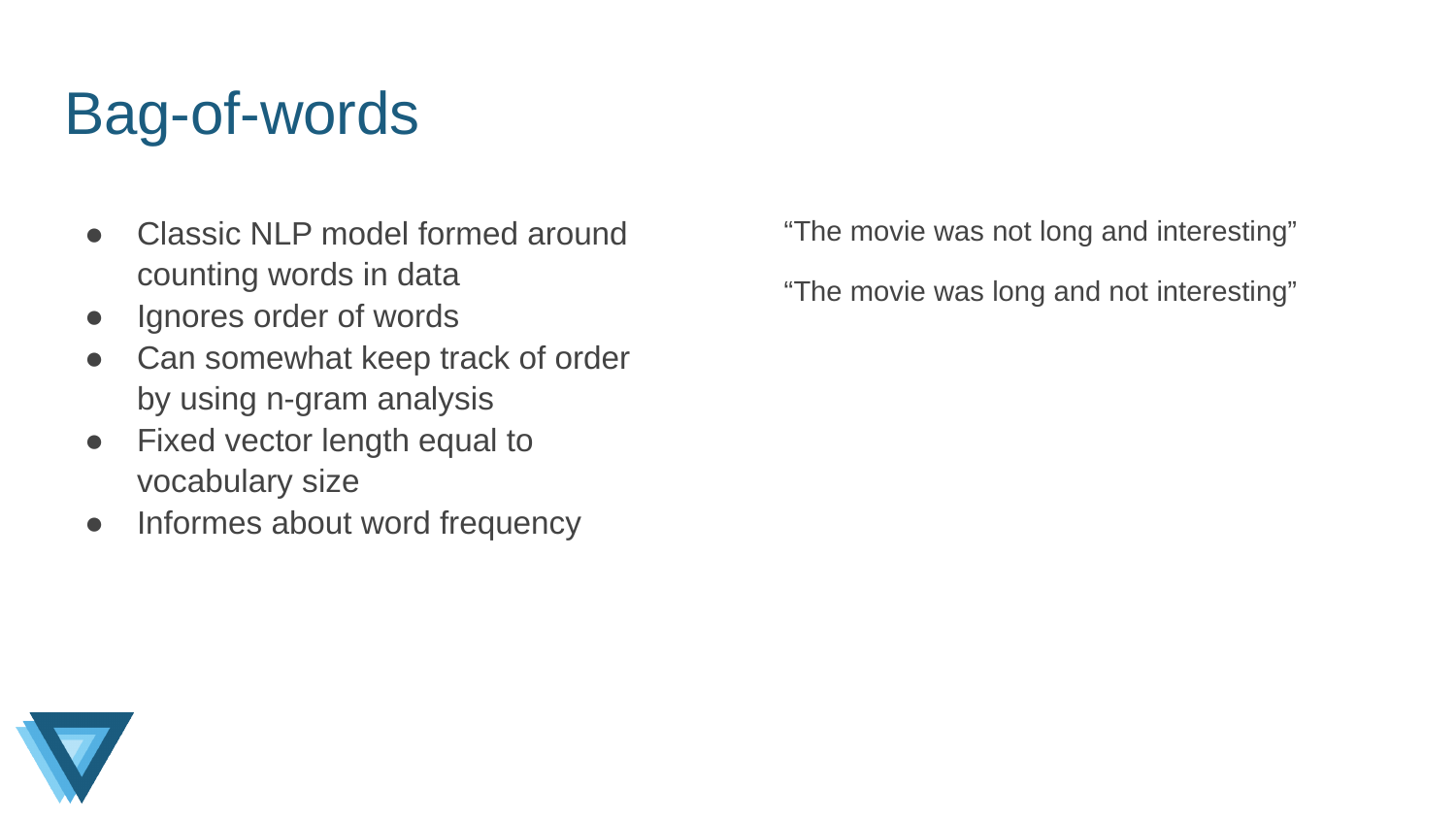

# Bag-of-words
Classic NLP model formed around counting words in data
Ignores order of words
Can somewhat keep track of order by using n-gram analysis
Fixed vector length equal to vocabulary size
Informes about word frequency
“The movie was not long and interesting”
“The movie was long and not interesting”